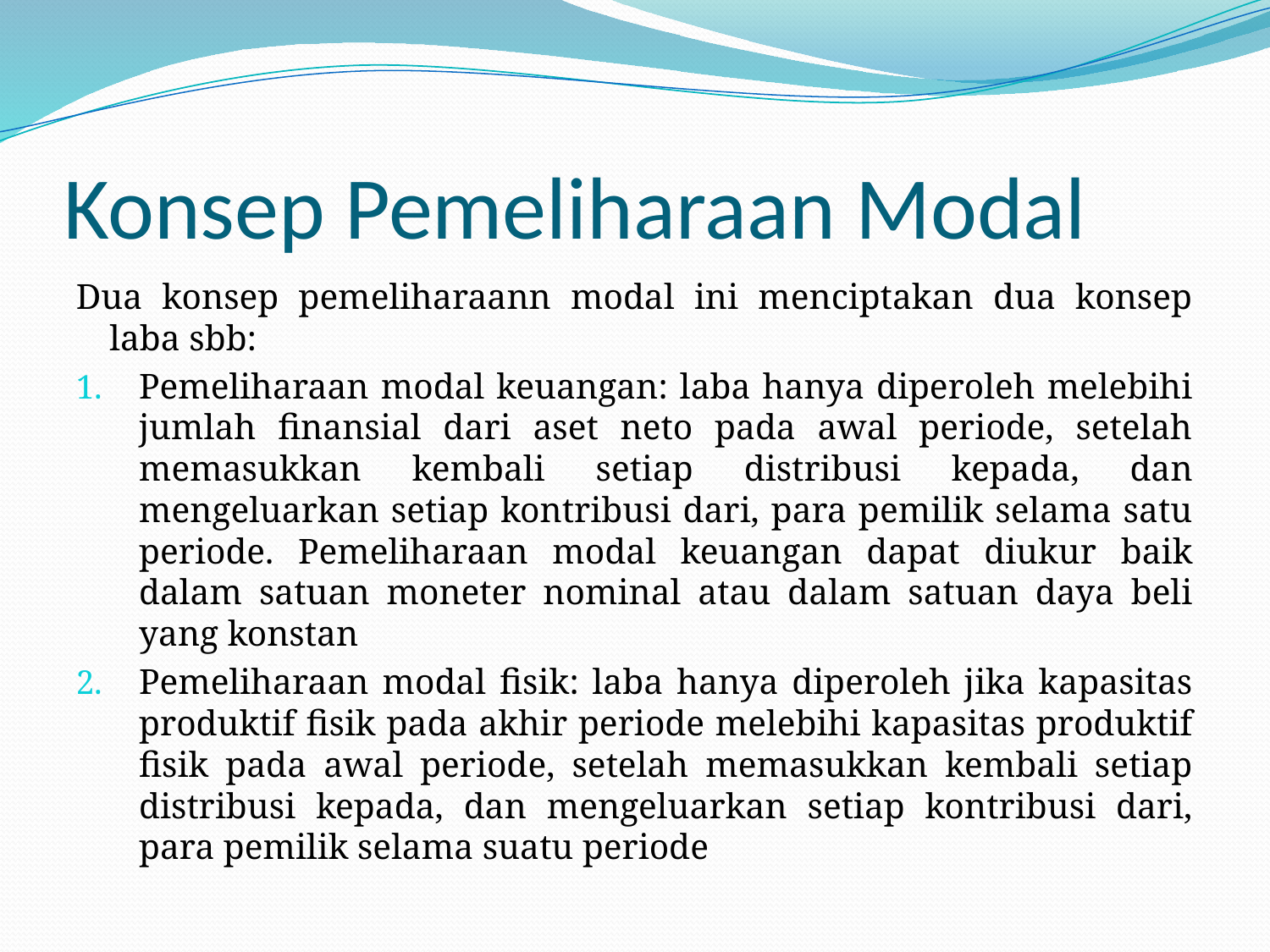

# Konsep Pemeliharaan Modal
Dua konsep pemeliharaann modal ini menciptakan dua konsep laba sbb:
Pemeliharaan modal keuangan: laba hanya diperoleh melebihi jumlah finansial dari aset neto pada awal periode, setelah memasukkan kembali setiap distribusi kepada, dan mengeluarkan setiap kontribusi dari, para pemilik selama satu periode. Pemeliharaan modal keuangan dapat diukur baik dalam satuan moneter nominal atau dalam satuan daya beli yang konstan
Pemeliharaan modal fisik: laba hanya diperoleh jika kapasitas produktif fisik pada akhir periode melebihi kapasitas produktif fisik pada awal periode, setelah memasukkan kembali setiap distribusi kepada, dan mengeluarkan setiap kontribusi dari, para pemilik selama suatu periode